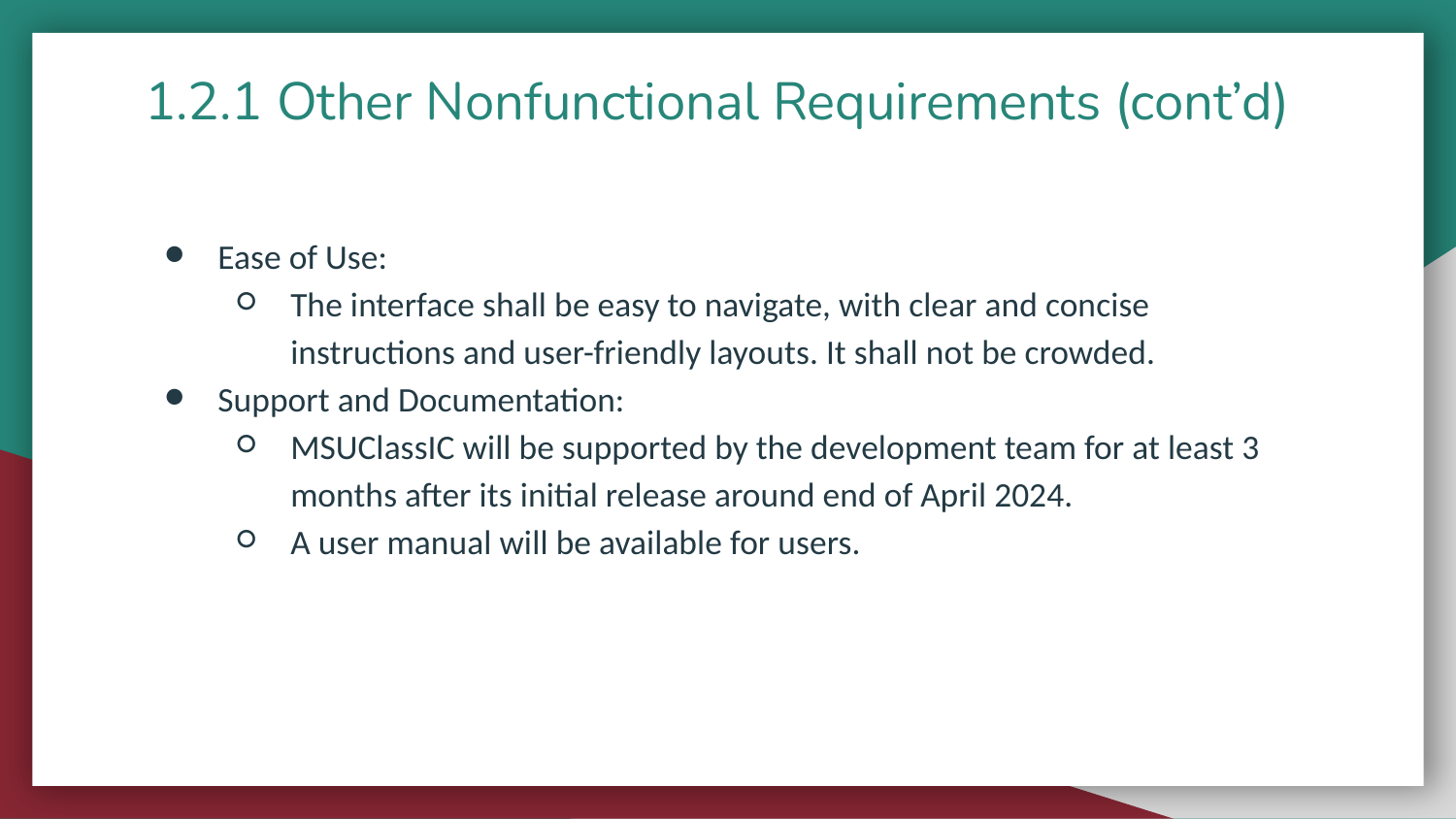

# 1.2.1 Other Nonfunctional Requirements (cont’d)

Ease of Use:
The interface shall be easy to navigate, with clear and concise instructions and user-friendly layouts. It shall not be crowded.
Support and Documentation:
MSUClassIC will be supported by the development team for at least 3 months after its initial release around end of April 2024.
A user manual will be available for users.